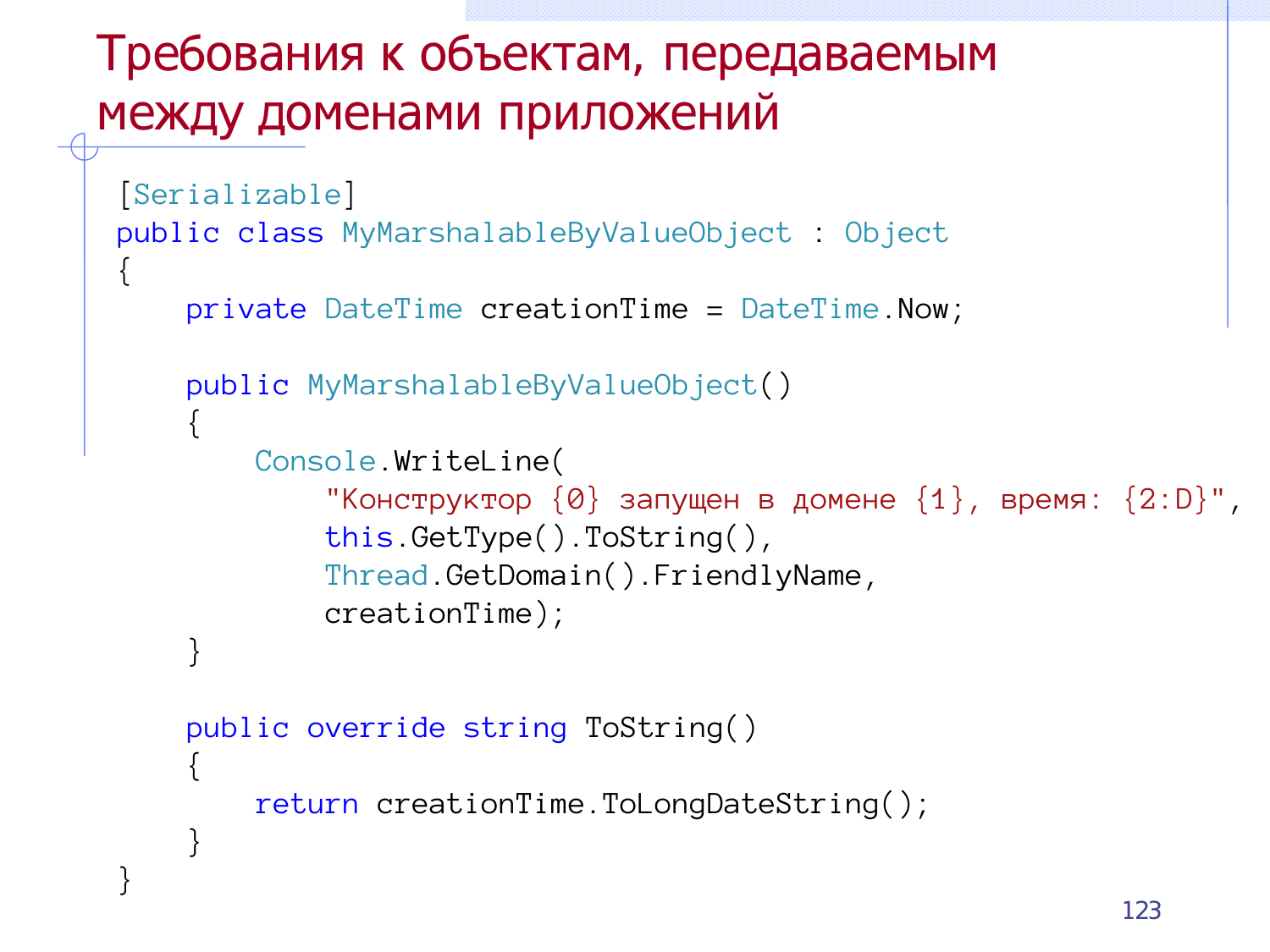

# Требования к объектам, передаваемым между доменами приложений
[Serializable]
public class MyMarshalableByValueObject : Object
{
    private DateTime creationTime = DateTime.Now;

    public MyMarshalableByValueObject()
    {
        Console.WriteLine(
            "Конструктор {0} запущен в домене {1}, время: {2:D}",
            this.GetType().ToString(),
            Thread.GetDomain().FriendlyName,
            creationTime);
    }

    public override string ToString()
    {
        return creationTime.ToLongDateString();
    }
}
123